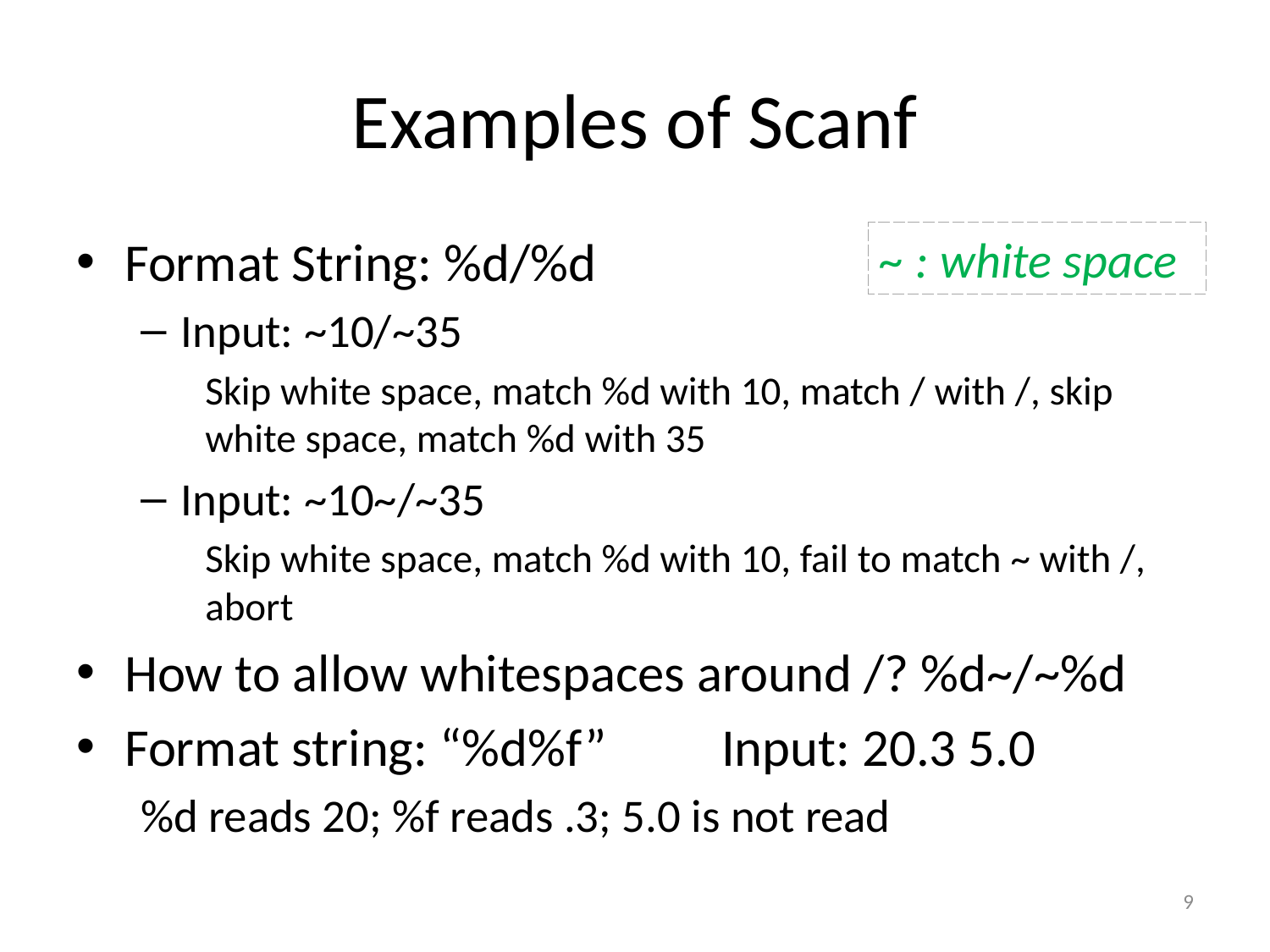

# Examples of Scanf
Format String: %d/%d
Input: ~10/~35
Skip white space, match %d with 10, match / with /, skip white space, match %d with 35
Input: ~10~/~35
Skip white space, match %d with 10, fail to match ~ with /, abort
How to allow whitespaces around /? %d~/~%d
Format string: “%d%f”	Input: 20.3 5.0
%d reads 20; %f reads .3; 5.0 is not read

~ : white space
9